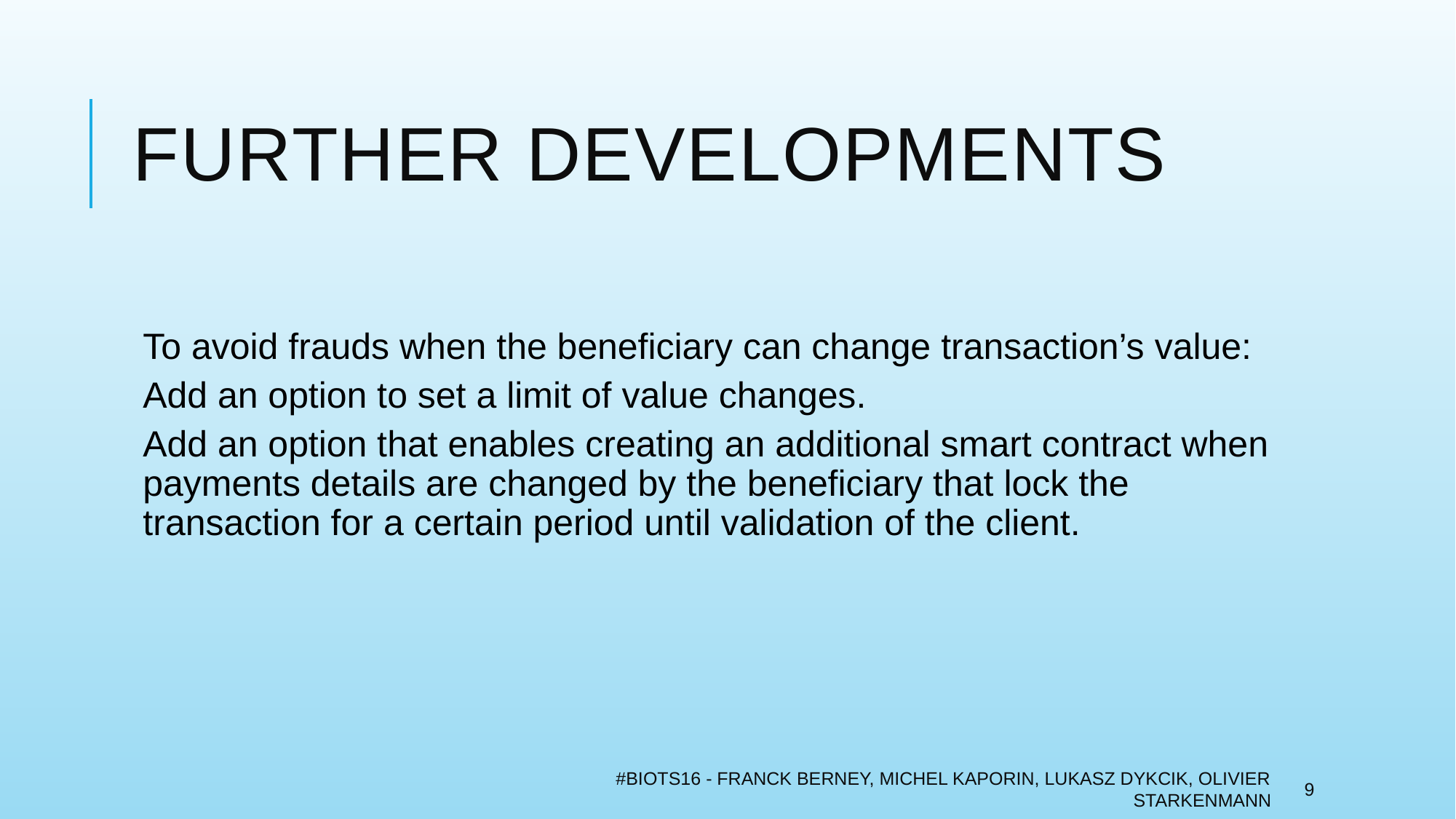

# Further developments

To avoid frauds when the beneficiary can change transaction’s value:
Add an option to set a limit of value changes.
Add an option that enables creating an additional smart contract when payments details are changed by the beneficiary that lock the transaction for a certain period until validation of the client.
#BIOTS16 - Franck Berney, Michel Kaporin, Lukasz Dykcik, Olivier Starkenmann
9